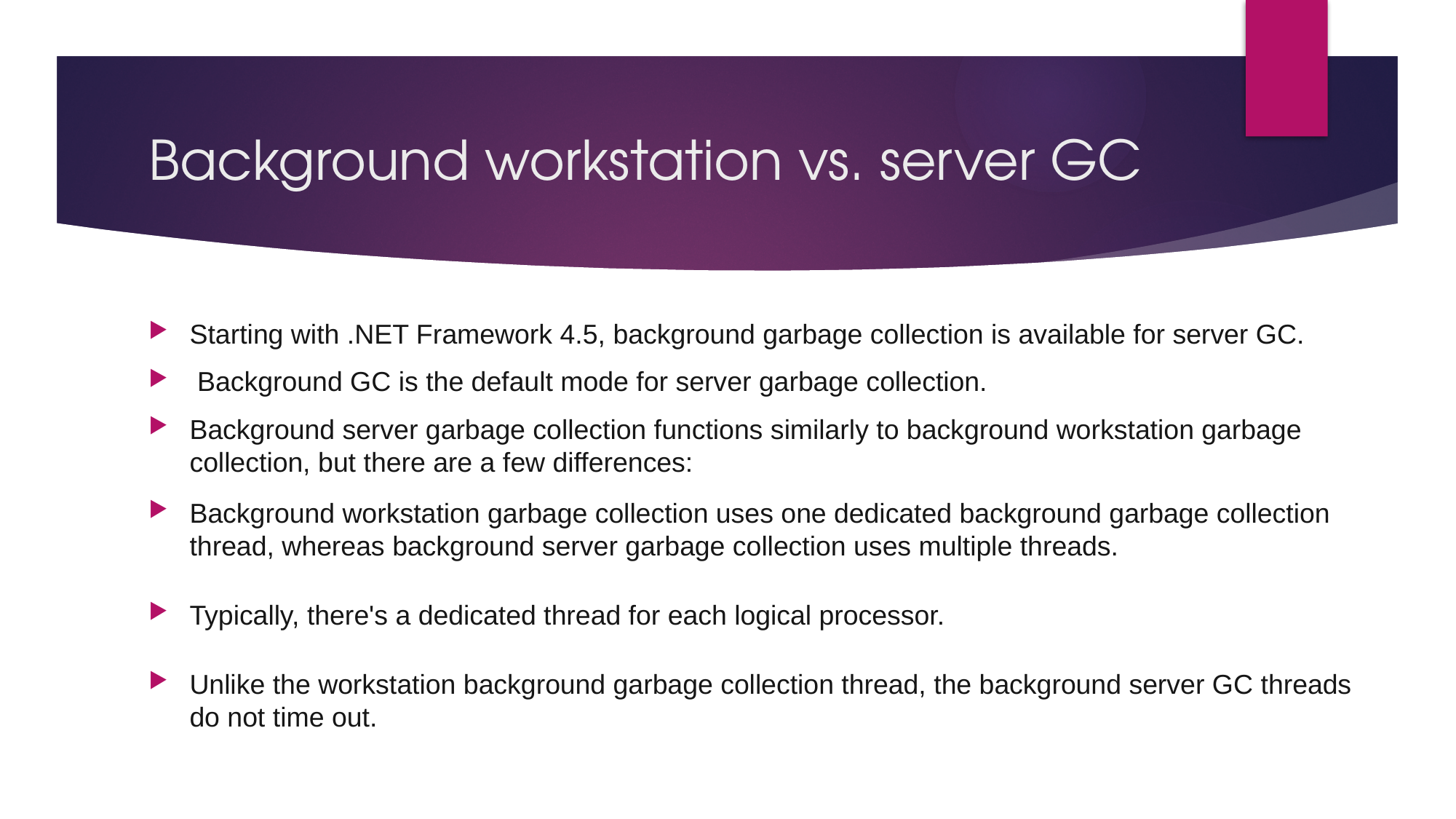

# Background workstation vs. server GC
Starting with .NET Framework 4.5, background garbage collection is available for server GC.
 Background GC is the default mode for server garbage collection.
Background server garbage collection functions similarly to background workstation garbage collection, but there are a few differences:
Background workstation garbage collection uses one dedicated background garbage collection thread, whereas background server garbage collection uses multiple threads.
Typically, there's a dedicated thread for each logical processor.
Unlike the workstation background garbage collection thread, the background server GC threads do not time out.